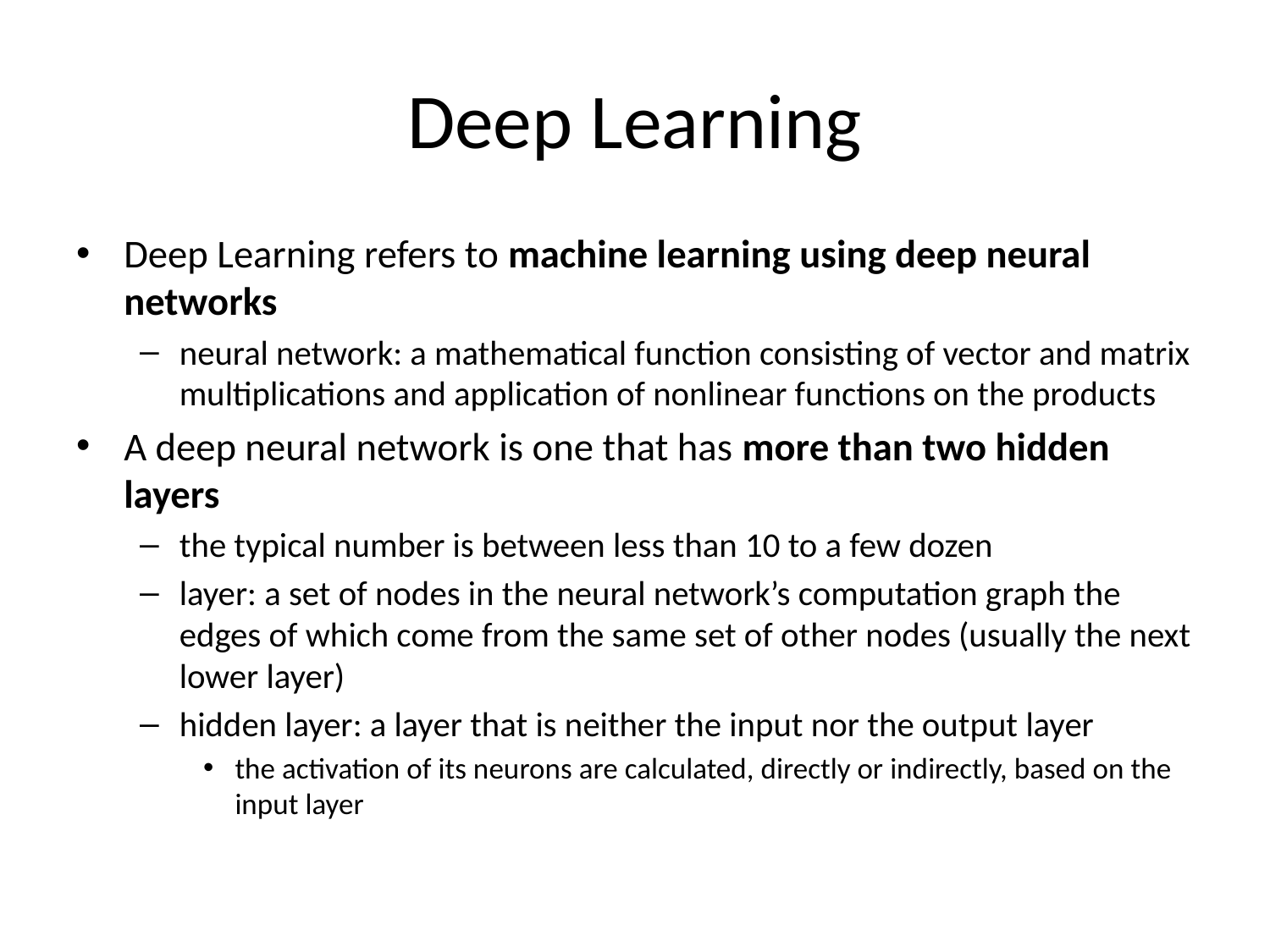

# Deep Learning
Deep Learning refers to machine learning using deep neural networks
neural network: a mathematical function consisting of vector and matrix multiplications and application of nonlinear functions on the products
A deep neural network is one that has more than two hidden layers
the typical number is between less than 10 to a few dozen
layer: a set of nodes in the neural network’s computation graph the edges of which come from the same set of other nodes (usually the next lower layer)
hidden layer: a layer that is neither the input nor the output layer
the activation of its neurons are calculated, directly or indirectly, based on the input layer